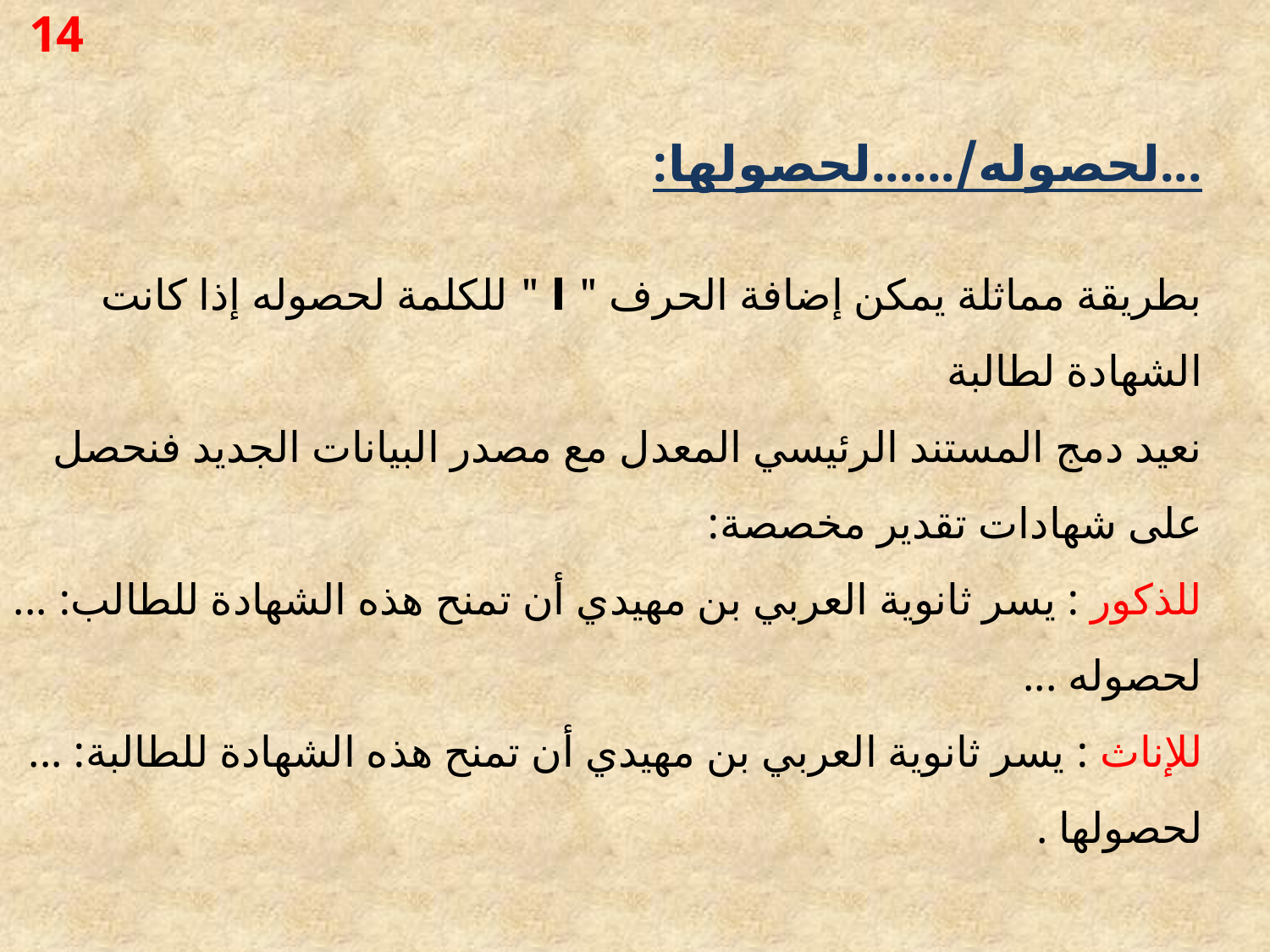

14
...لحصوله/......لحصولها:

بطريقة مماثلة يمكن إضافة الحرف " ا " للكلمة لحصوله إذا كانت الشهادة لطالبة
نعيد دمج المستند الرئيسي المعدل مع مصدر البيانات الجديد فنحصل على شهادات تقدير مخصصة:
للذكور : يسر ثانوية العربي بن مهيدي أن تمنح هذه الشهادة للطالب: ... لحصوله ...
للإناث : يسر ثانوية العربي بن مهيدي أن تمنح هذه الشهادة للطالبة: ... لحصولها .